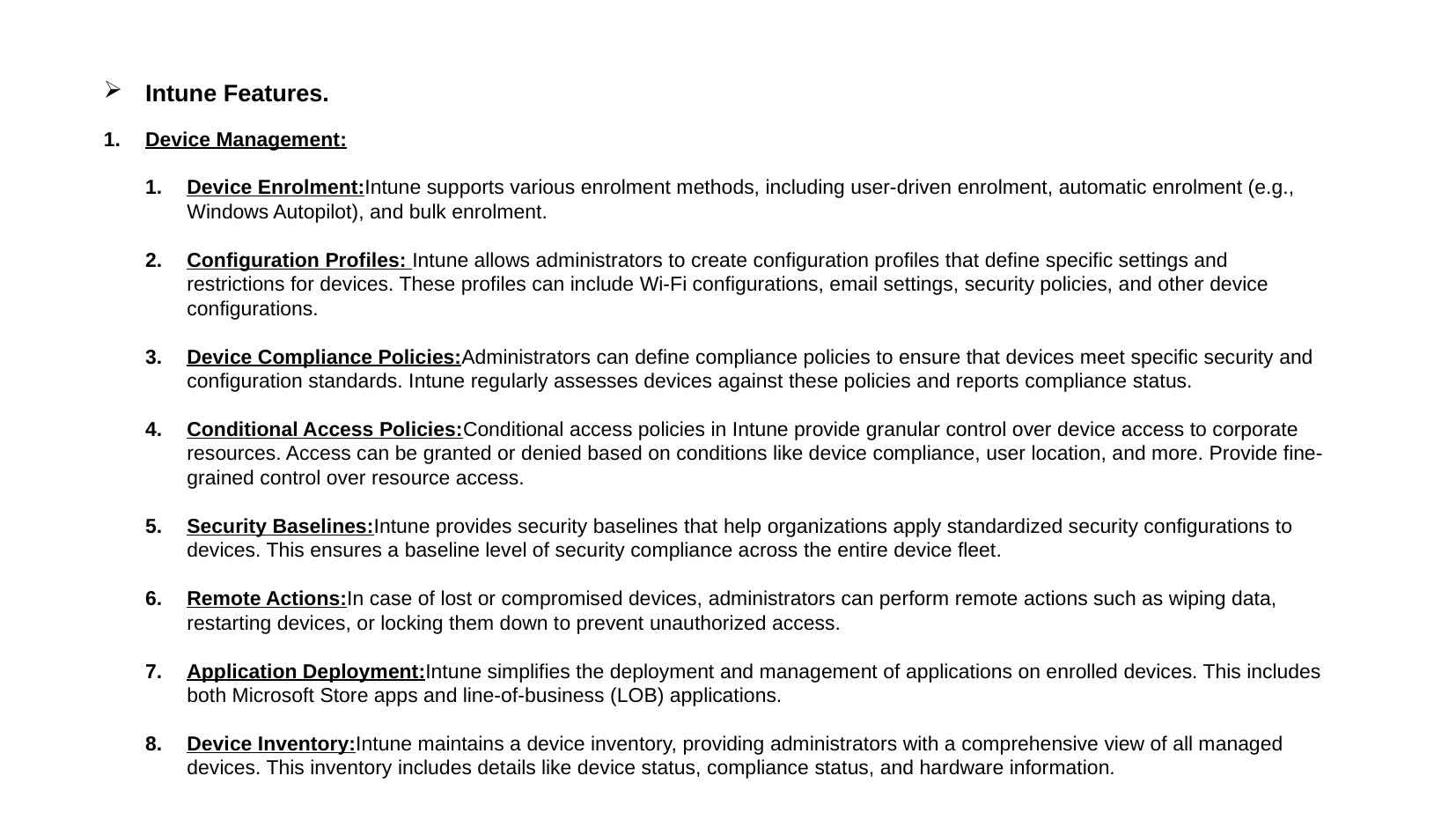

# Intune Features.
Device Management:

Device Enrolment:Intune supports various enrolment methods, including user-driven enrolment, automatic enrolment (e.g., Windows Autopilot), and bulk enrolment.

Configuration Profiles: Intune allows administrators to create configuration profiles that define specific settings and restrictions for devices. These profiles can include Wi-Fi configurations, email settings, security policies, and other device configurations.

Device Compliance Policies:Administrators can define compliance policies to ensure that devices meet specific security and configuration standards. Intune regularly assesses devices against these policies and reports compliance status.

Conditional Access Policies:Conditional access policies in Intune provide granular control over device access to corporate resources. Access can be granted or denied based on conditions like device compliance, user location, and more. Provide fine-grained control over resource access.

Security Baselines:Intune provides security baselines that help organizations apply standardized security configurations to devices. This ensures a baseline level of security compliance across the entire device fleet.

Remote Actions:In case of lost or compromised devices, administrators can perform remote actions such as wiping data, restarting devices, or locking them down to prevent unauthorized access.

Application Deployment:Intune simplifies the deployment and management of applications on enrolled devices. This includes both Microsoft Store apps and line-of-business (LOB) applications.

Device Inventory:Intune maintains a device inventory, providing administrators with a comprehensive view of all managed devices. This inventory includes details like device status, compliance status, and hardware information.